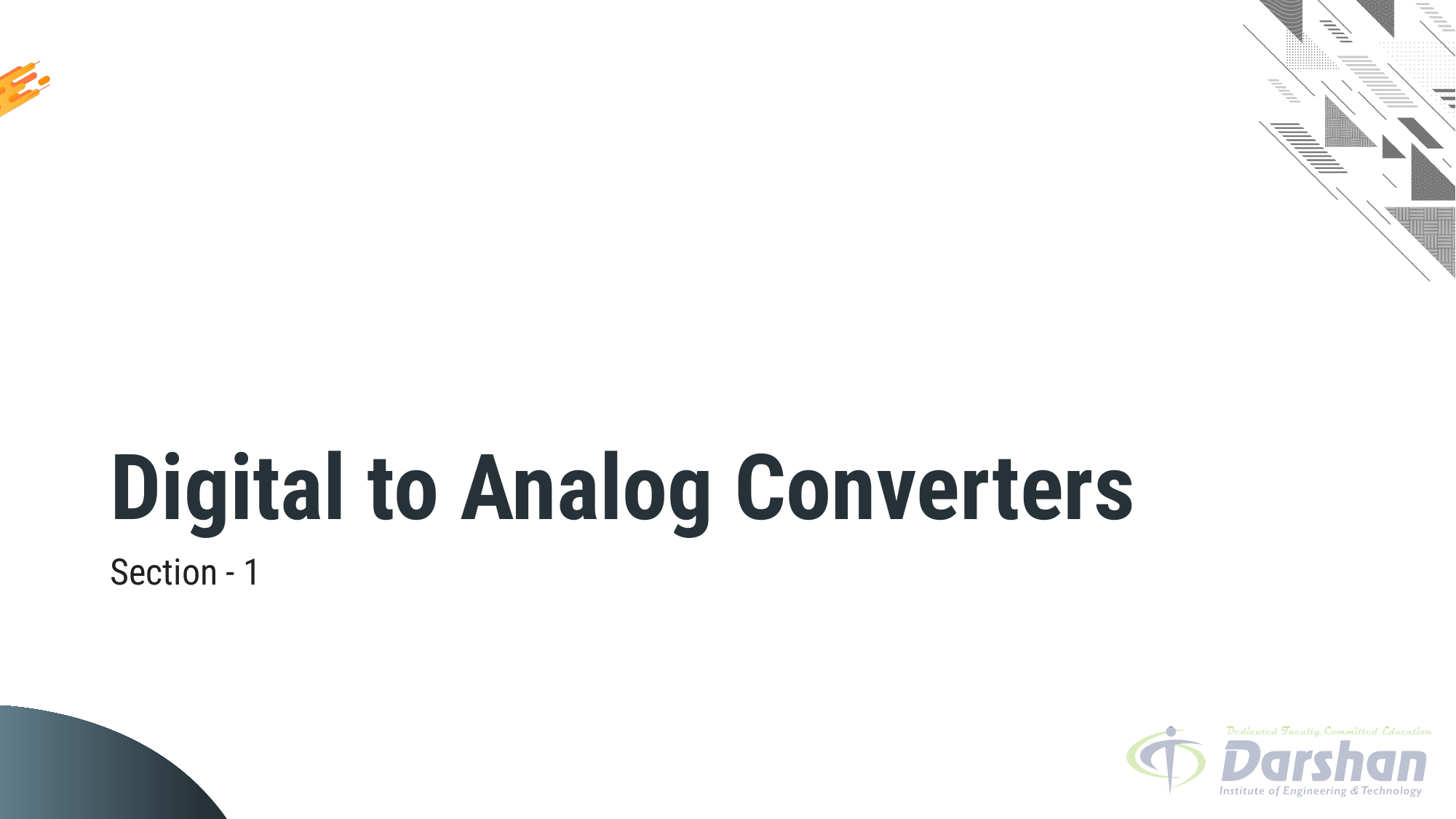

# Digital to Analog Converters
Section - 1